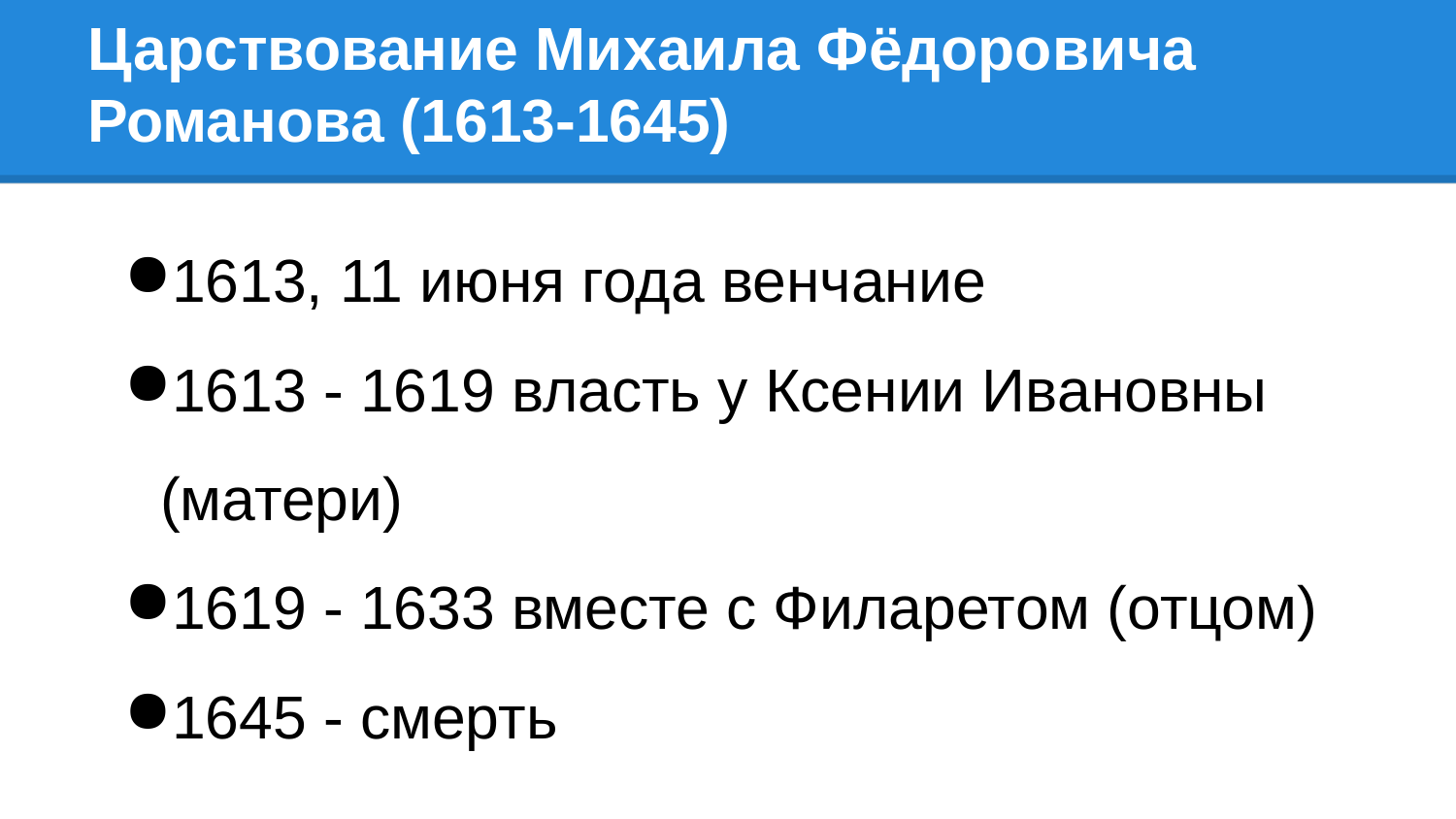

# Царствование Михаила Фёдоровича Романова (1613-1645)
1613, 11 июня года венчание
1613 - 1619 власть у Ксении Ивановны (матери)
1619 - 1633 вместе с Филаретом (отцом)
1645 - смерть